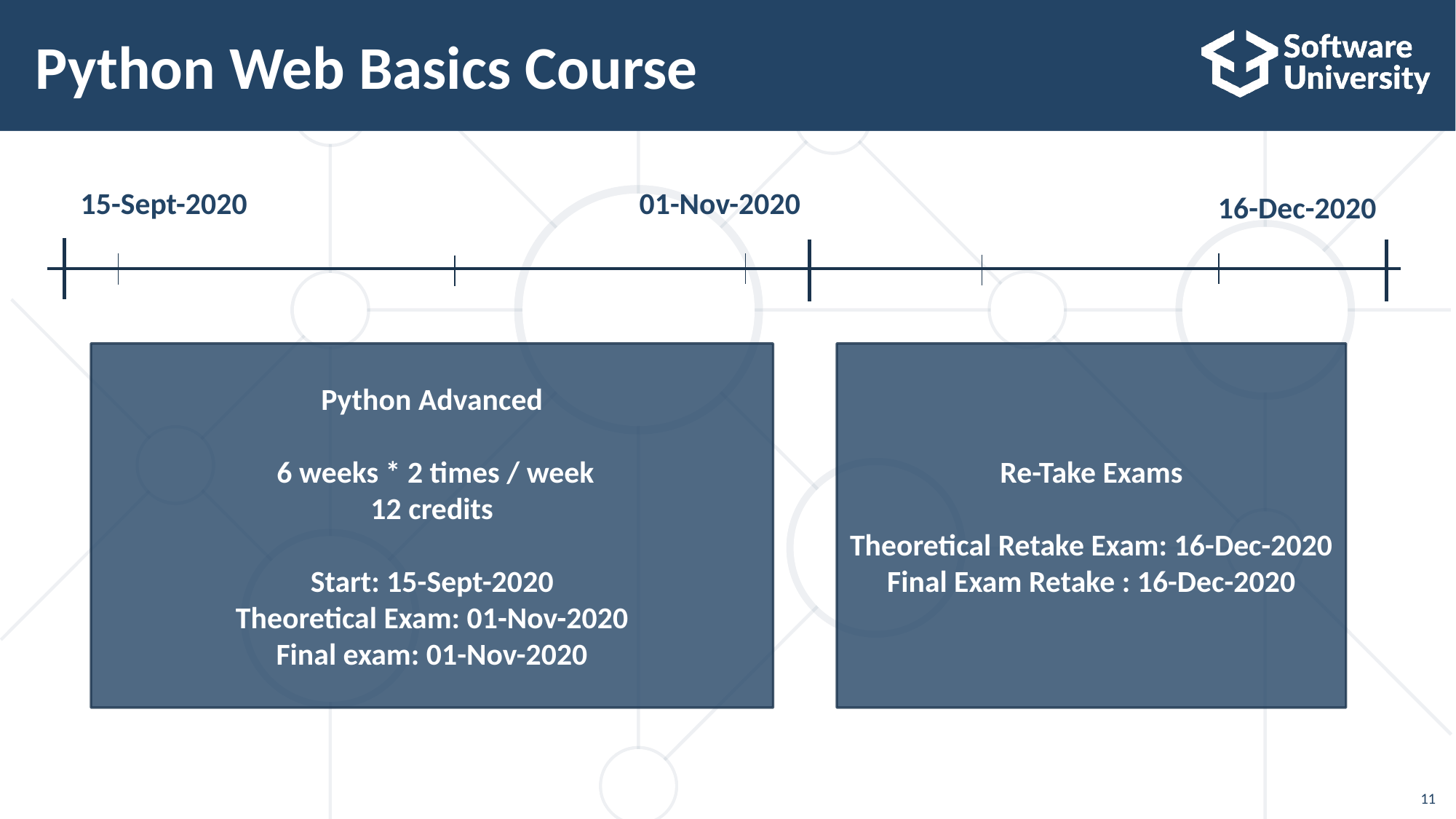

# Python Web Basics Course
15-Sept-2020
01-Nov-2020
16-Dec-2020
Python Advanced

 6 weeks * 2 times / week
12 credits

Start: 15-Sept-2020
Theoretical Exam: 01-Nov-2020
Final exam: 01-Nov-2020
Re-Take Exams

Theoretical Retake Exam: 16-Dec-2020
Final Exam Retake : 16-Dec-2020
11